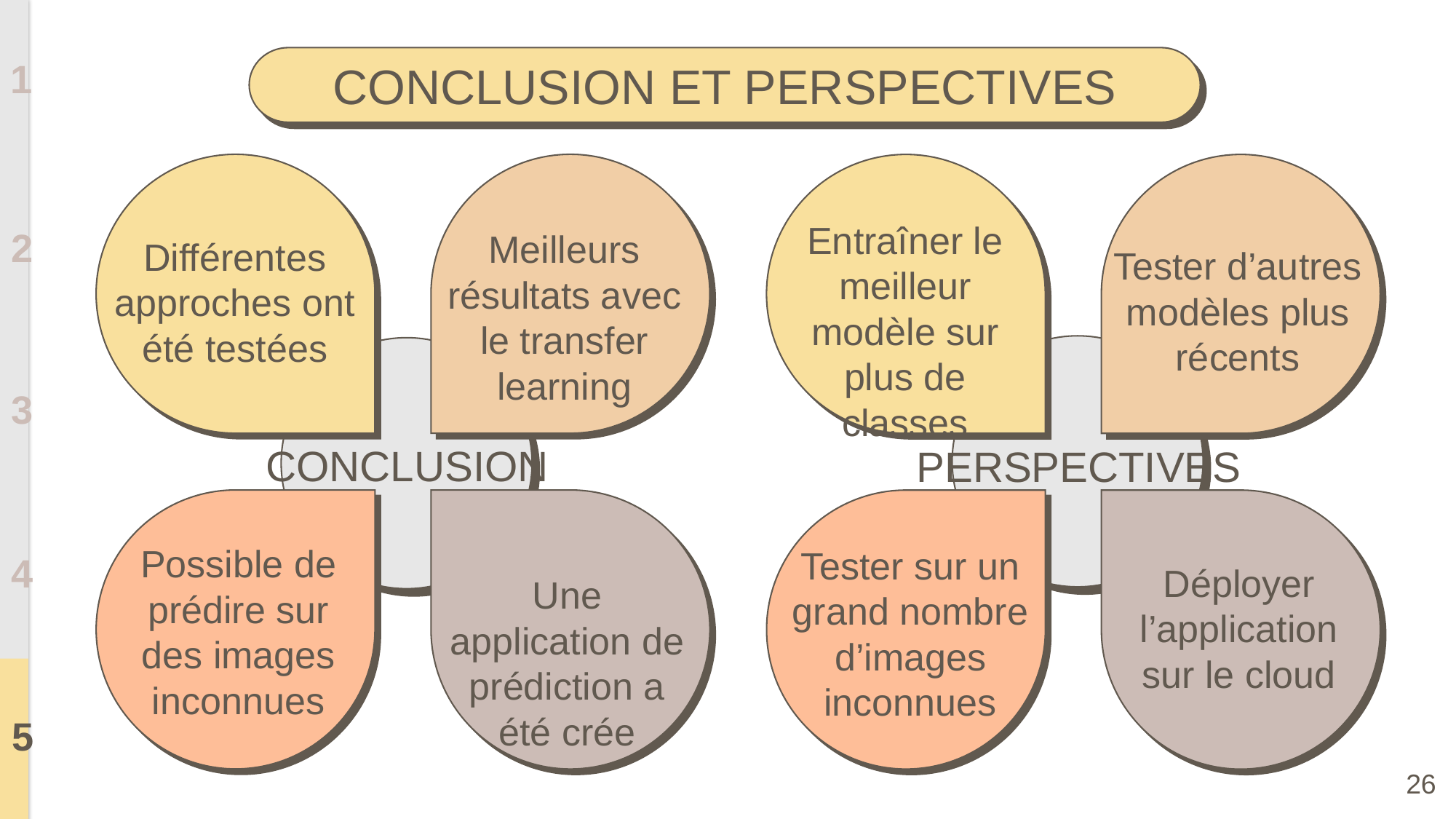

CONCLUSION ET PERSPECTIVES

1

Différentes approches ont été testées

Meilleurs résultats avec le transfer learning

Entraîner le meilleur modèle sur plus de classes

Tester d’autres modèles plus récents
2

PERSPECTIVES

CONCLUSION
3

Possible de prédire sur des images inconnues

Une application de prédiction a été crée

Tester sur un grand nombre d’images inconnues

Déployer l’application sur le cloud
4

5
26